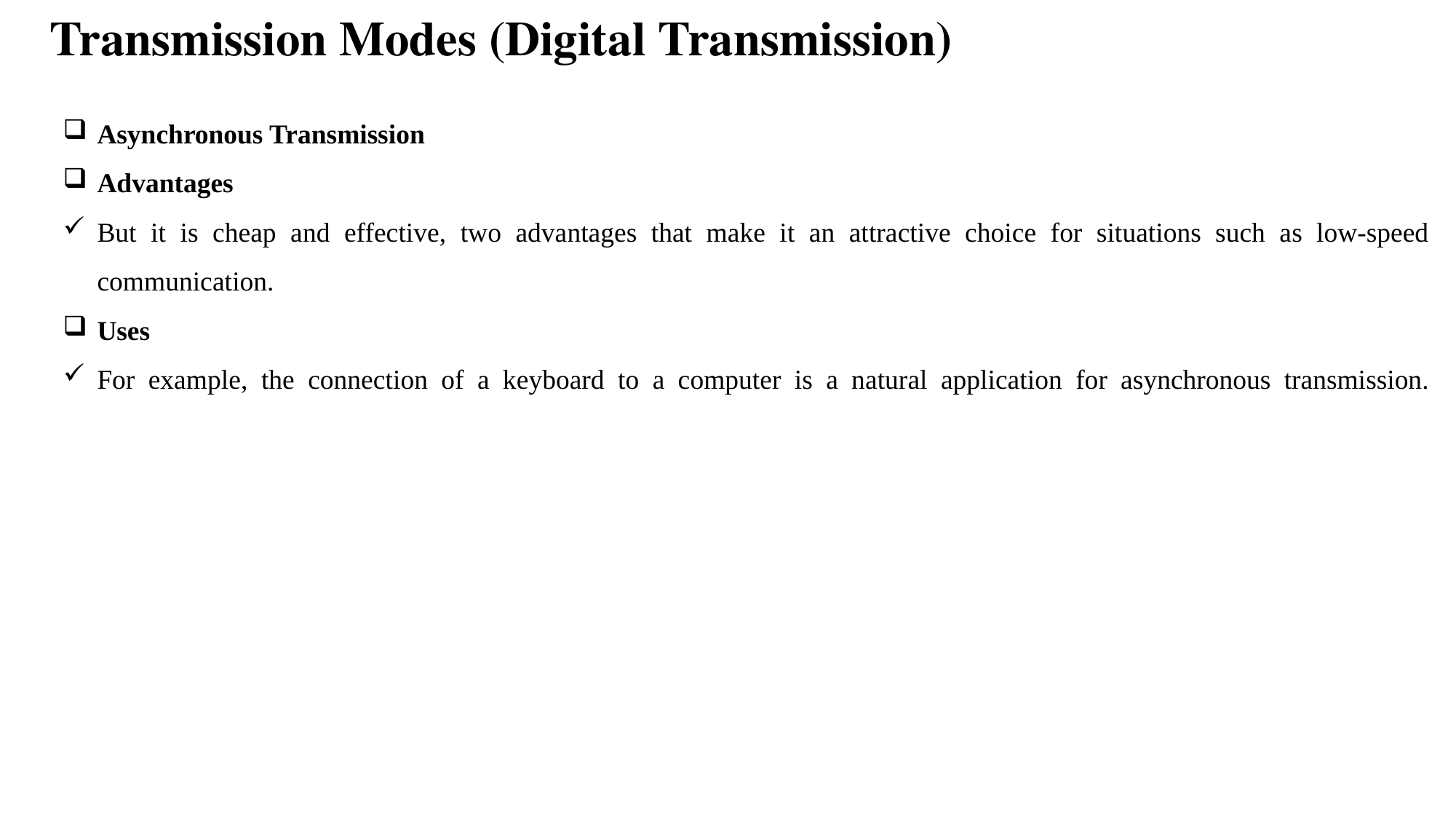

Transmission Modes (Digital Transmission)
Asynchronous Transmission
Advantages
But it is cheap and effective, two advantages that make it an attractive choice for situations such as low-speed communication.
Uses
For example, the connection of a keyboard to a computer is a natural application for asynchronous transmission.